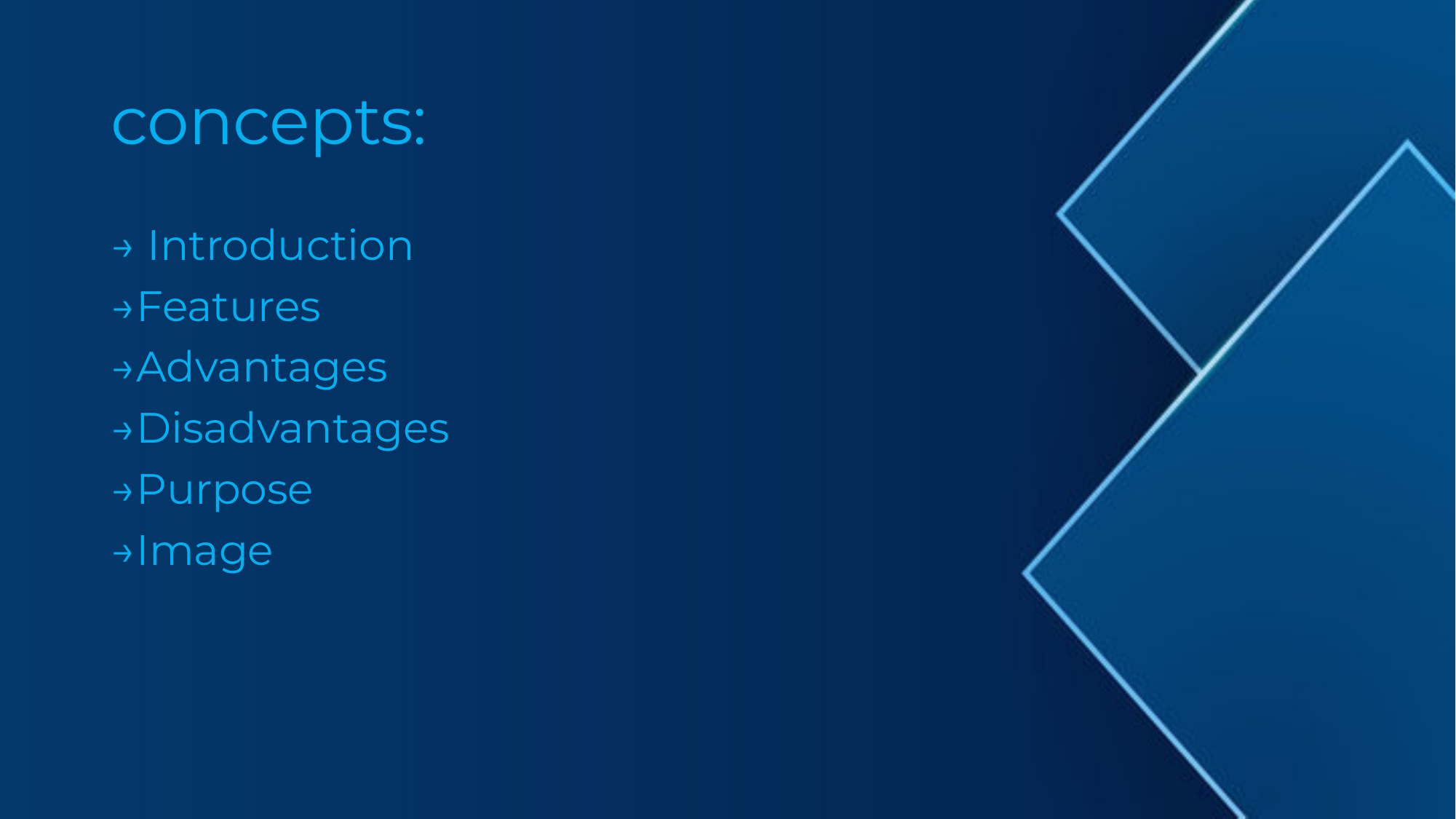

# concepts:
→ Introduction
→Features
→Advantages
→Disadvantages
→Purpose
→Image